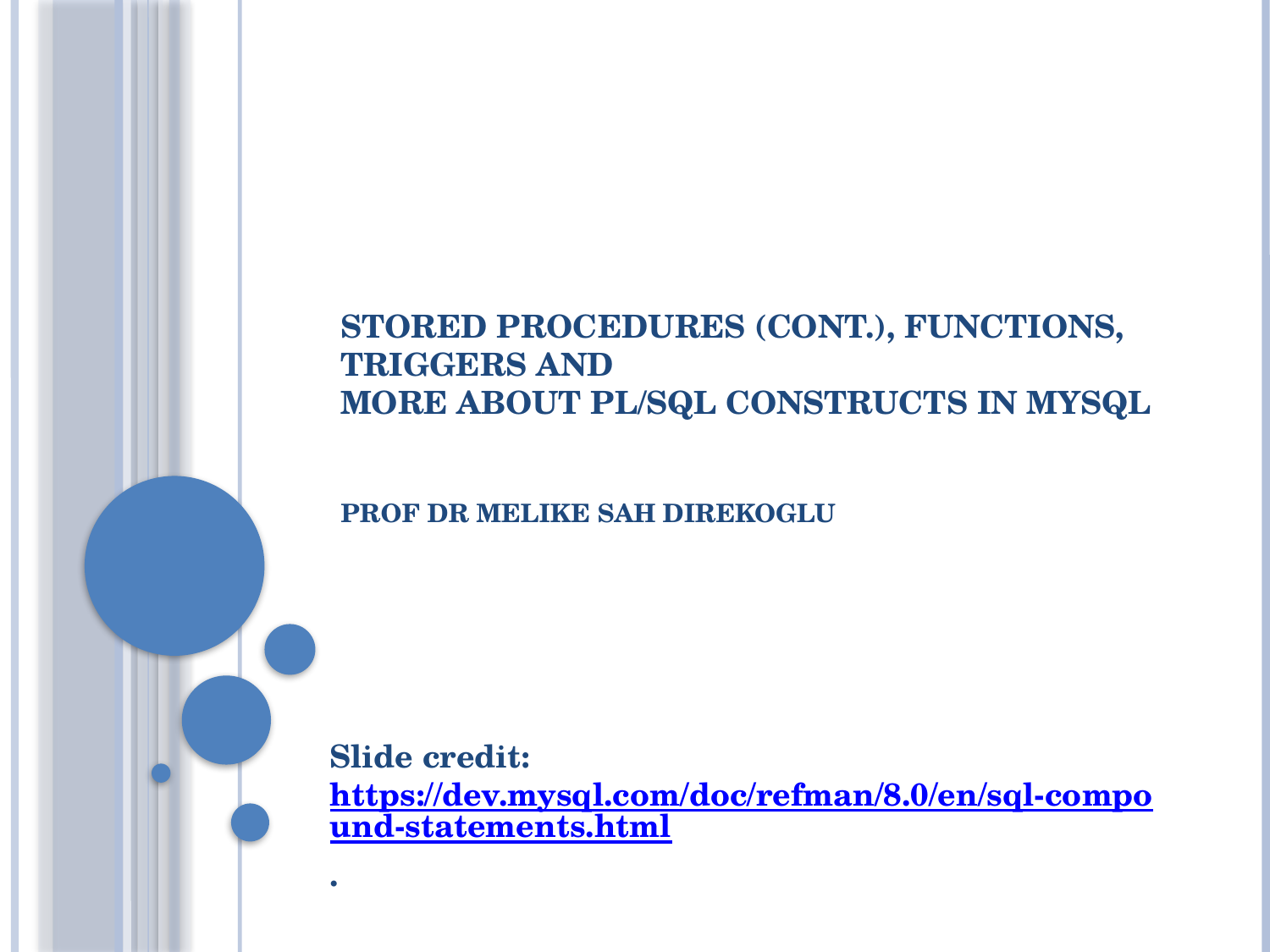

# Stored Procedures (Cont.), Functions, Triggers and More About Pl/SQL Constructs in MySQL Prof Dr Melike Sah Direkoglu
Slide credit: https://dev.mysql.com/doc/refman/8.0/en/sql-compound-statements.html.